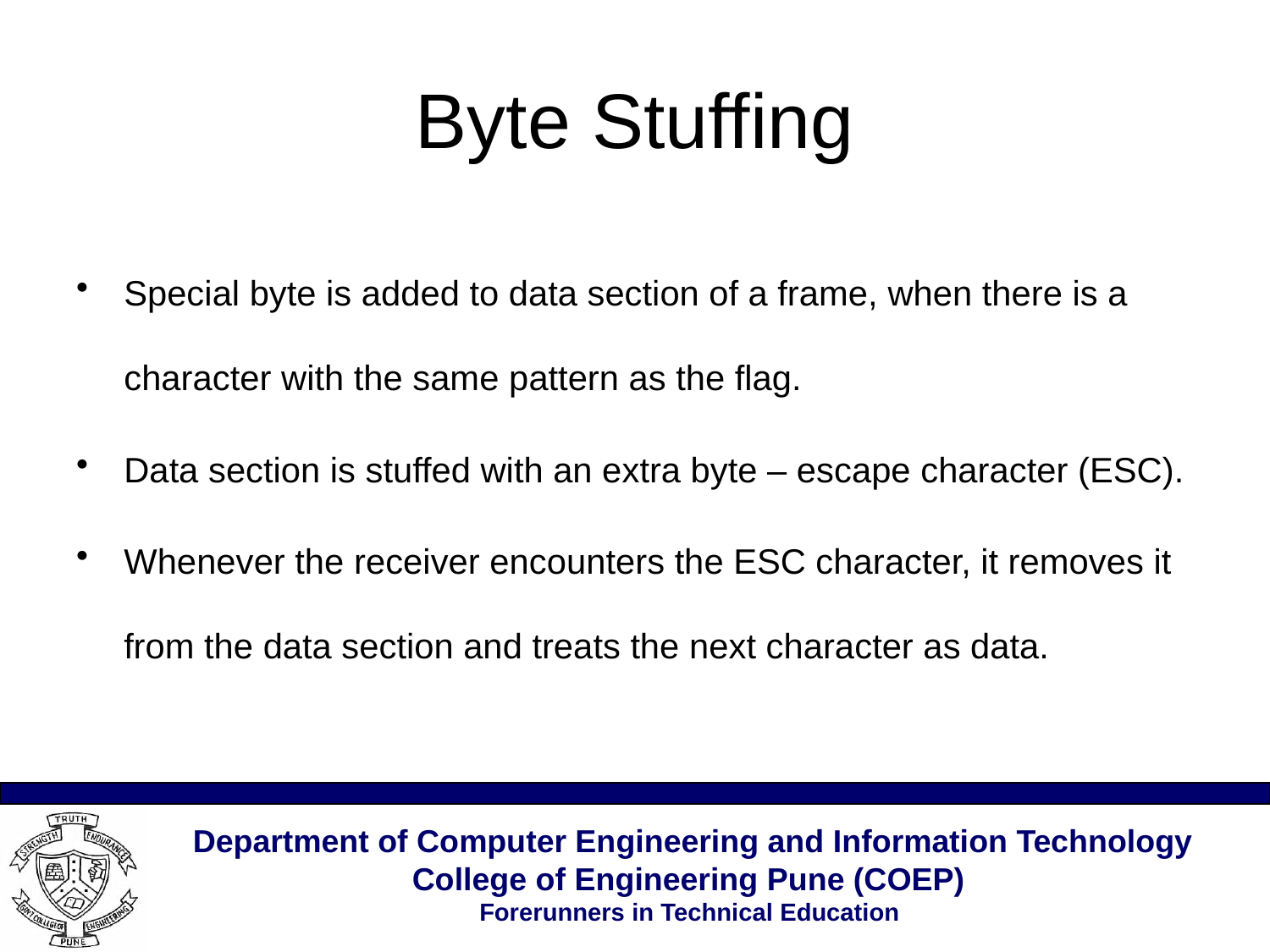

# Byte Stuffing
Special byte is added to data section of a frame, when there is a character with the same pattern as the flag.
Data section is stuffed with an extra byte – escape character (ESC).
Whenever the receiver encounters the ESC character, it removes it from the data section and treats the next character as data.